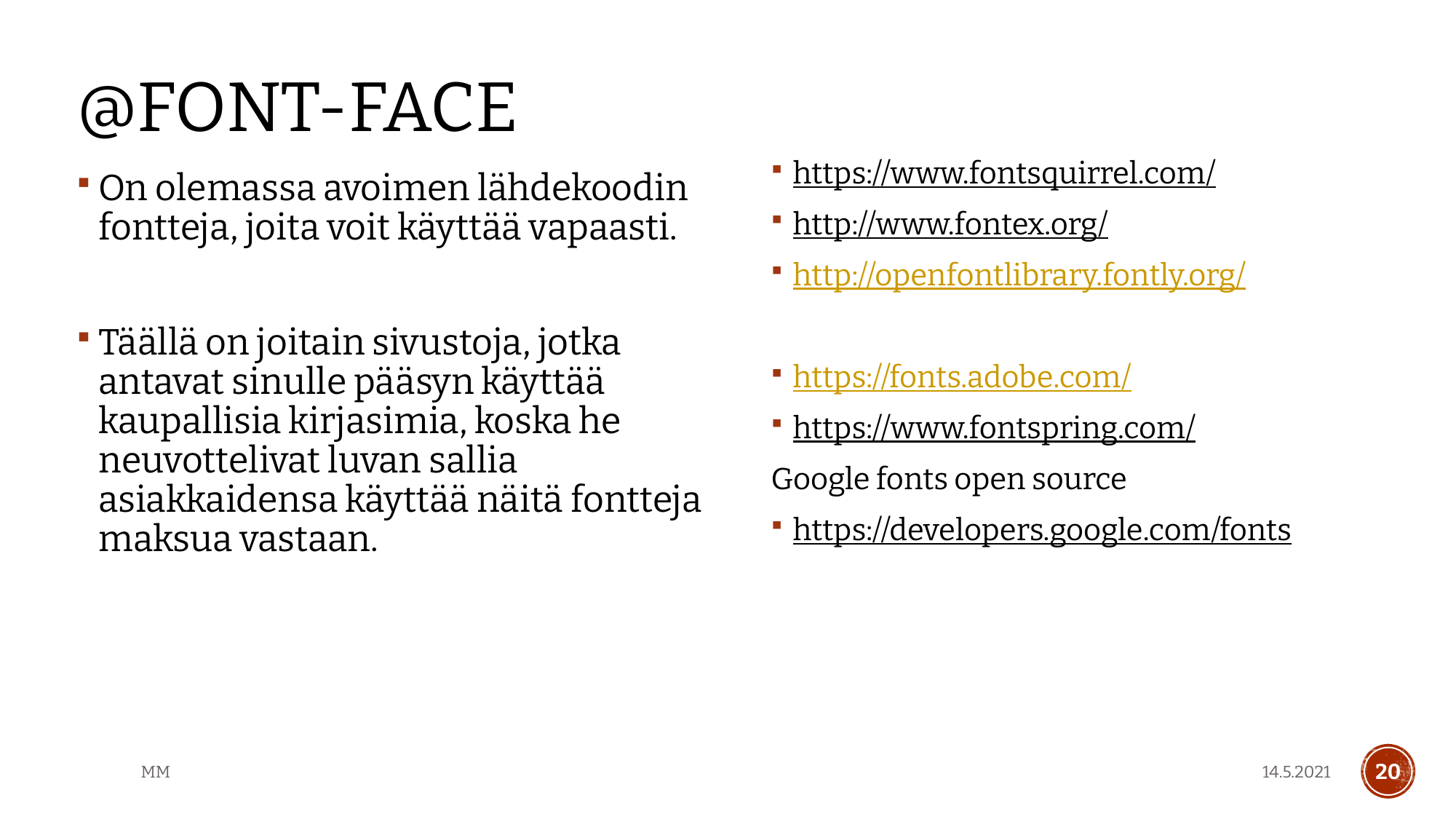

# @font-face
https://www.fontsquirrel.com/
http://www.fontex.org/
http://openfontlibrary.fontly.org/

https://fonts.adobe.com/
https://www.fontspring.com/
Google fonts open source
https://developers.google.com/fonts

On olemassa avoimen lähdekoodin fontteja, joita voit käyttää vapaasti.

Täällä on joitain sivustoja, jotka antavat sinulle pääsyn käyttää kaupallisia kirjasimia, koska he neuvottelivat luvan sallia asiakkaidensa käyttää näitä fontteja maksua vastaan.

MM
14.5.2021
20